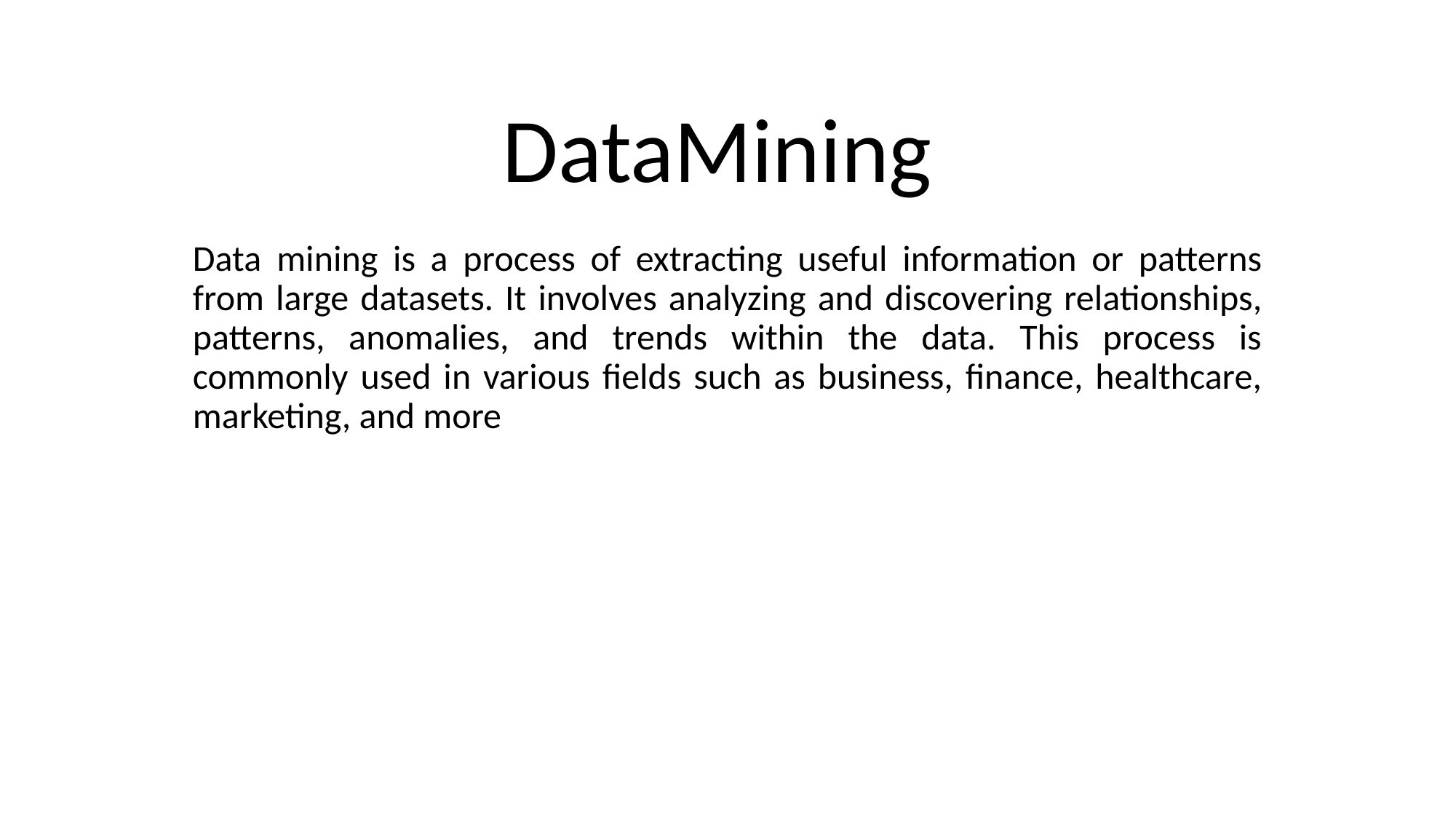

# DataMining
Data mining is a process of extracting useful information or patterns from large datasets. It involves analyzing and discovering relationships, patterns, anomalies, and trends within the data. This process is commonly used in various fields such as business, finance, healthcare, marketing, and more